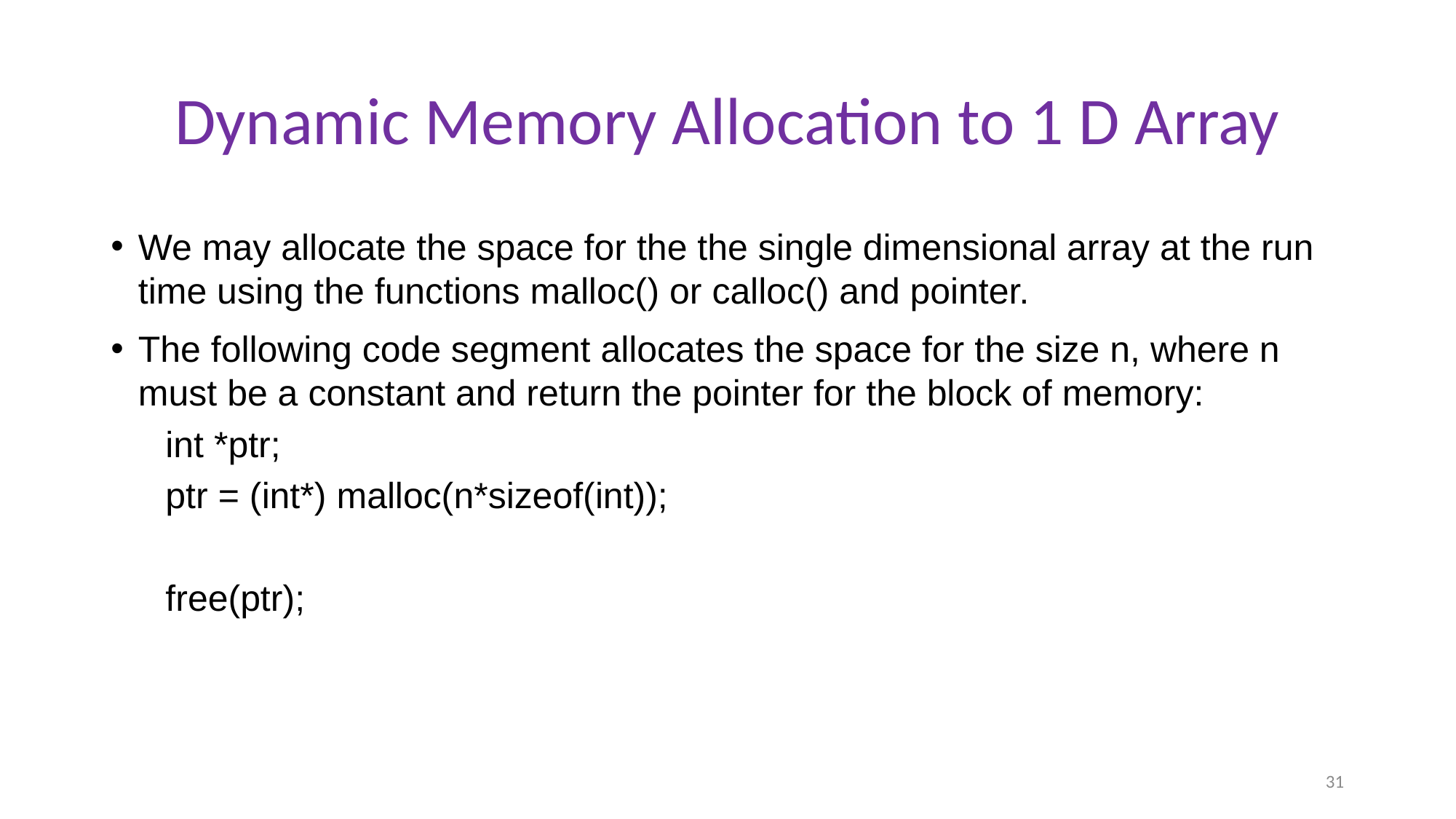

# Dynamic Memory Allocation to 1 D Array
We may allocate the space for the the single dimensional array at the run time using the functions malloc() or calloc() and pointer.
The following code segment allocates the space for the size n, where n must be a constant and return the pointer for the block of memory:
int *ptr;
ptr = (int*) malloc(n*sizeof(int));

free(ptr);

31